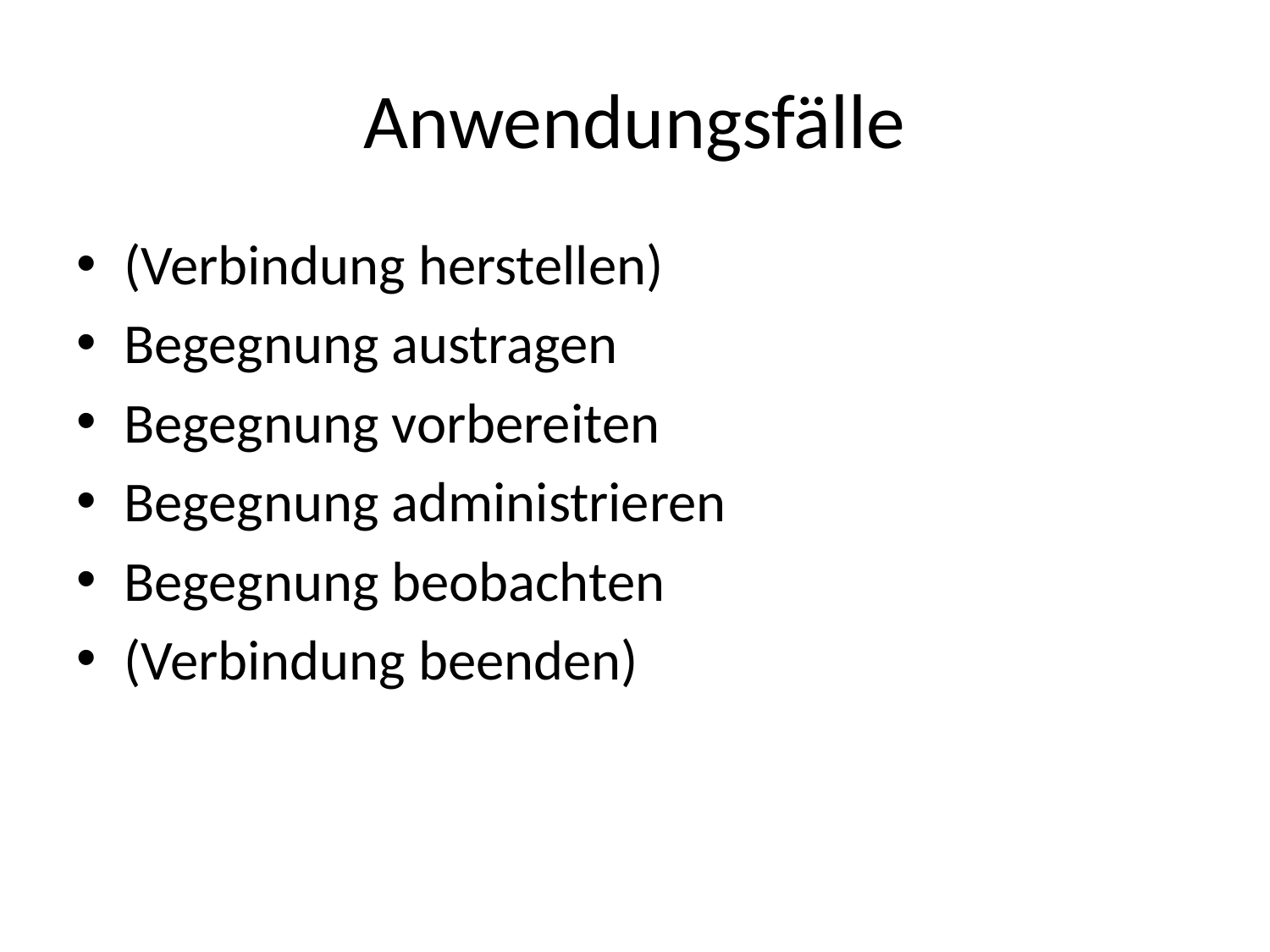

# Anwendungsfälle
(Verbindung herstellen)
Begegnung austragen
Begegnung vorbereiten
Begegnung administrieren
Begegnung beobachten
(Verbindung beenden)